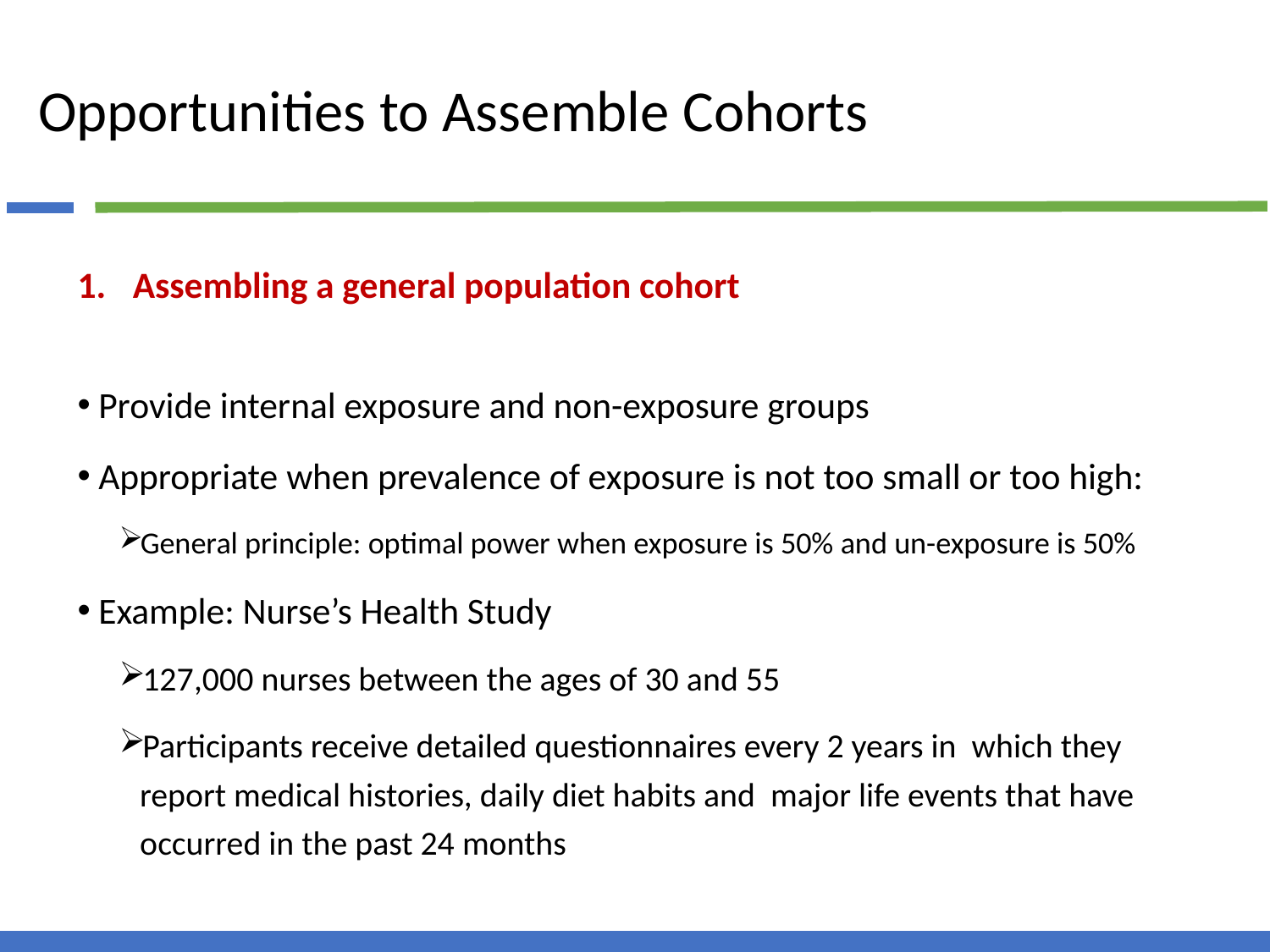

# Opportunities to Assemble Cohorts
Assembling a general population cohort

Provide internal exposure and non-exposure groups
Appropriate when prevalence of exposure is not too small or too high:
General principle: optimal power when exposure is 50% and un-exposure is 50%
Example: Nurse’s Health Study
127,000 nurses between the ages of 30 and 55
Participants receive detailed questionnaires every 2 years in  which they report medical histories, daily diet habits and  major life events that have occurred in the past 24 months